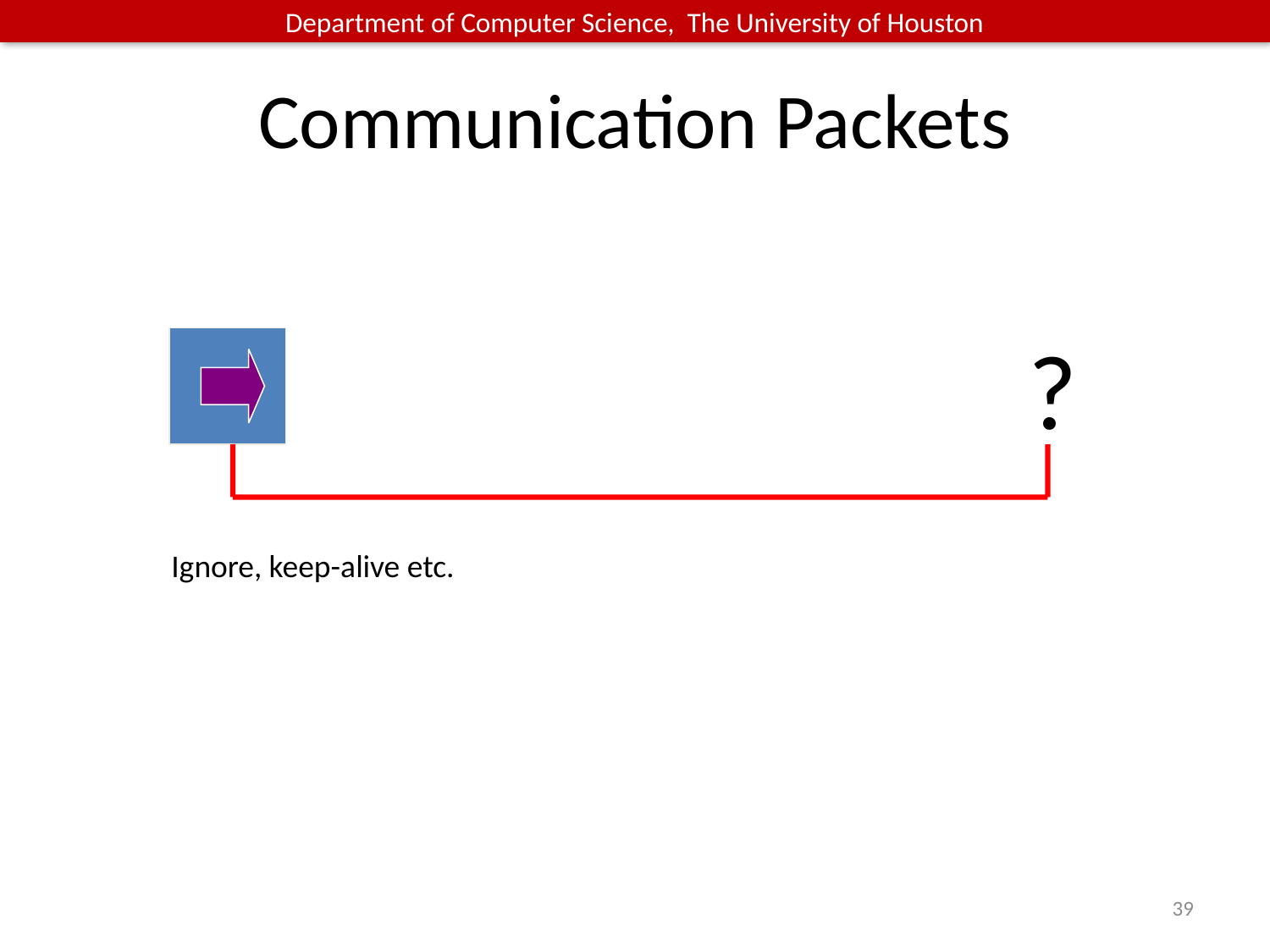

# Communication Packets
?

Ignore, keep-alive etc.
39